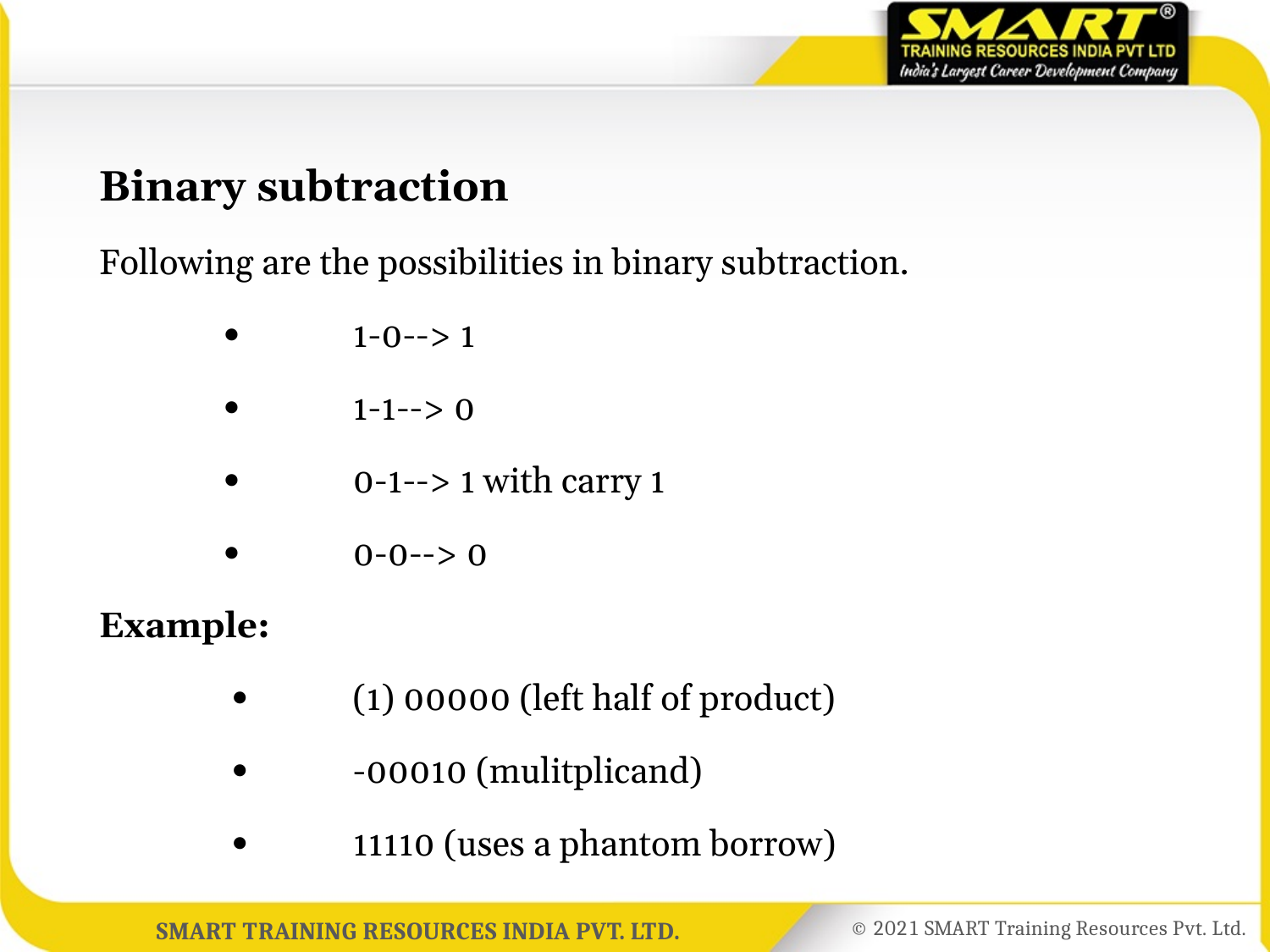

Binary subtraction
Following are the possibilities in binary subtraction.
	•	1-0--> 1
	• 	1-1--> 0
	• 	0-1--> 1 with carry 1
	• 	0-0--> 0
Example:
	 • 	(1) 00000 (left half of product)
	 • 	-00010 (mulitplicand)
	 • 	11110 (uses a phantom borrow)